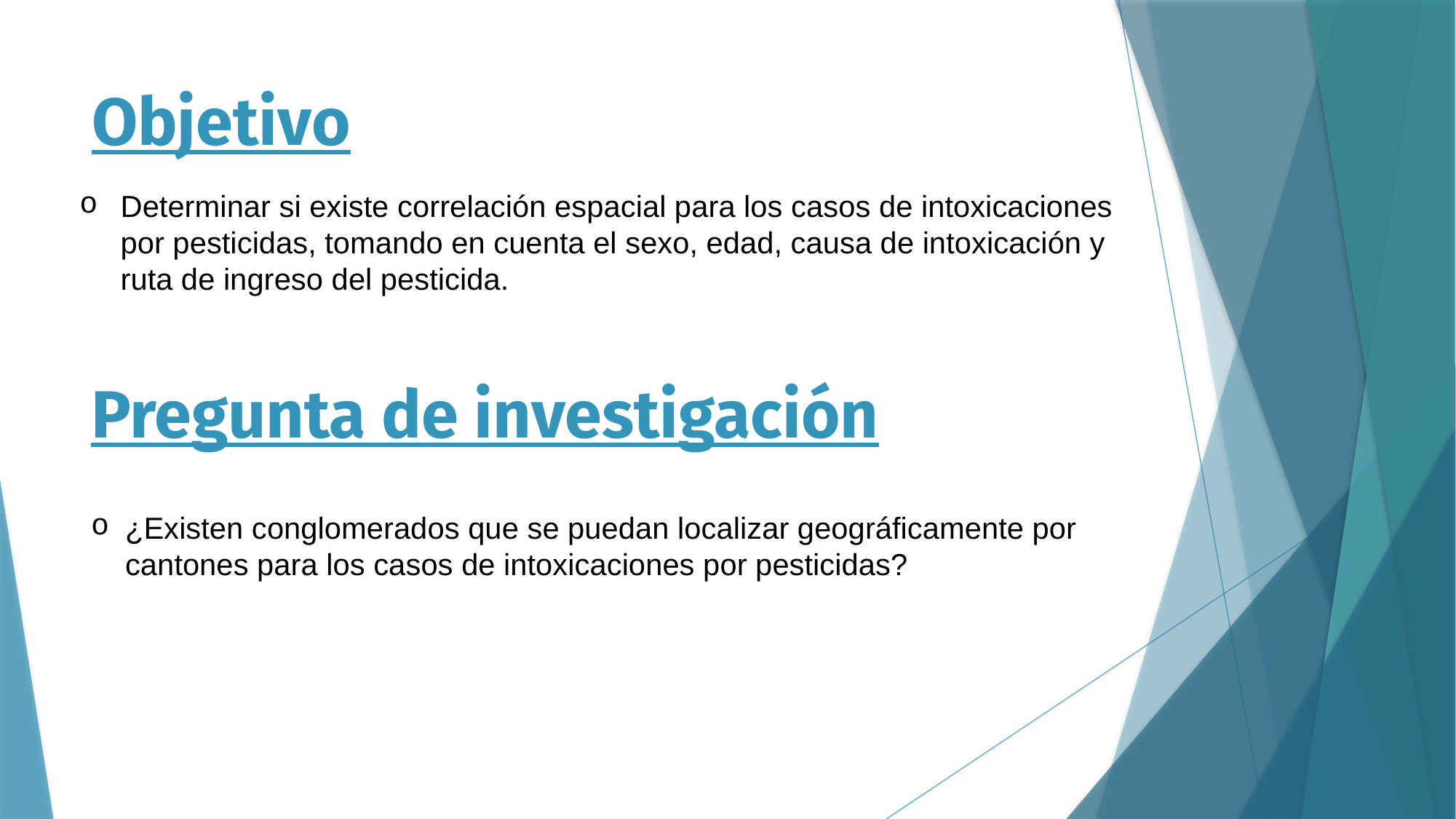

# Objetivo
Determinar si existe correlación espacial para los casos de intoxicaciones por pesticidas, tomando en cuenta el sexo, edad, causa de intoxicación y ruta de ingreso del pesticida.
Pregunta de investigación
¿Existen conglomerados que se puedan localizar geográficamente por cantones para los casos de intoxicaciones por pesticidas?